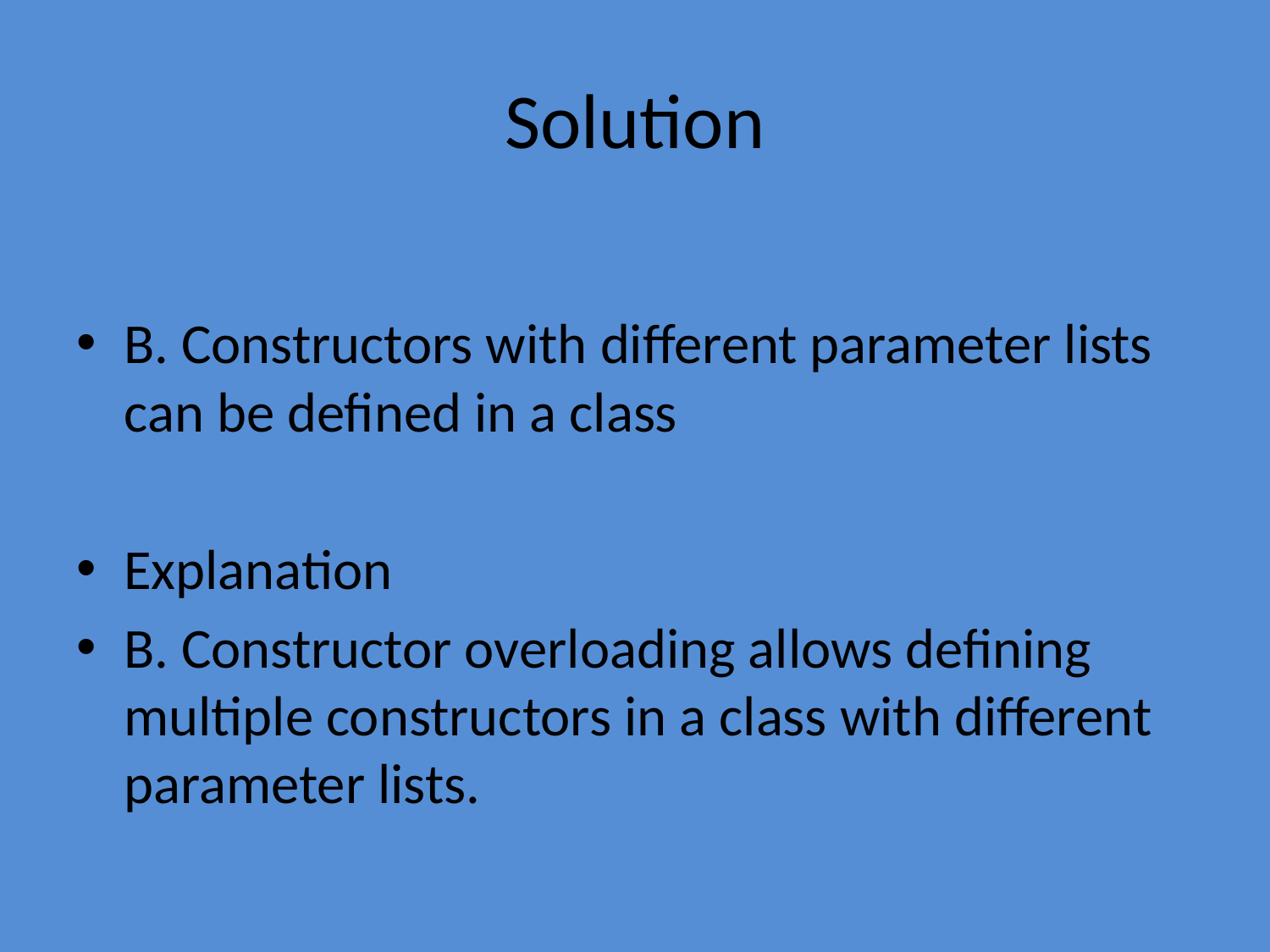

# Solution

B. Constructors with different parameter lists can be defined in a class

Explanation
B. Constructor overloading allows defining multiple constructors in a class with different parameter lists.